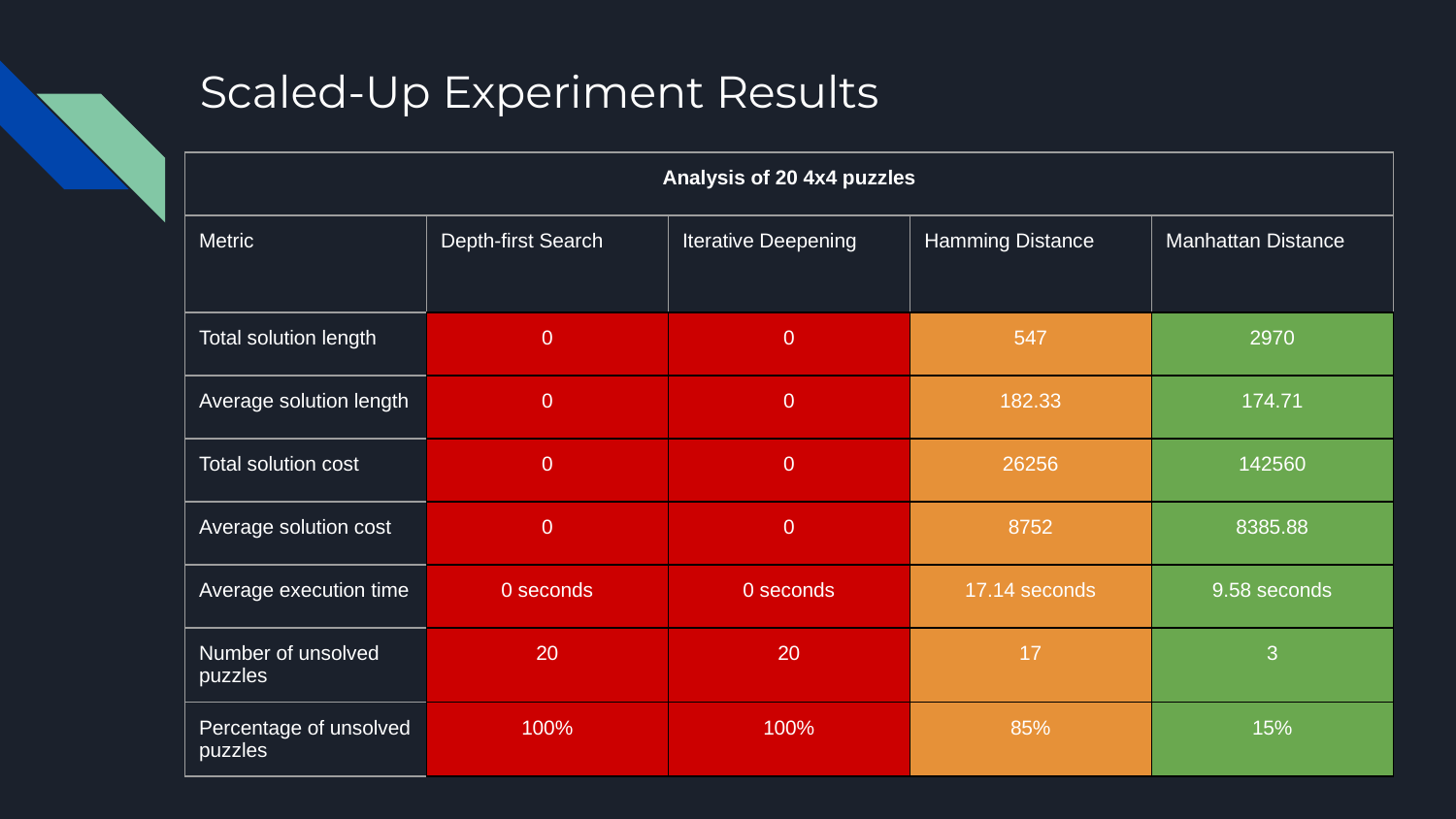

# Scaled-Up Experiment Results
| Analysis of 20 4x4 puzzles |  |  |  |  |
| --- | --- | --- | --- | --- |
| Metric | Depth-first Search | Iterative Deepening | Hamming Distance | Manhattan Distance |
| Total solution length | 0 | 0 | 547 | 2970 |
| Average solution length | 0 | 0 | 182.33 | 174.71 |
| Total solution cost | 0 | 0 | 26256 | 142560 |
| Average solution cost | 0 | 0 | 8752 | 8385.88 |
| Average execution time | 0 seconds | 0 seconds | 17.14 seconds | 9.58 seconds |
| Number of unsolved puzzles | 20 | 20 | 17 | 3 |
| Percentage of unsolved puzzles | 100% | 100% | 85% | 15% |